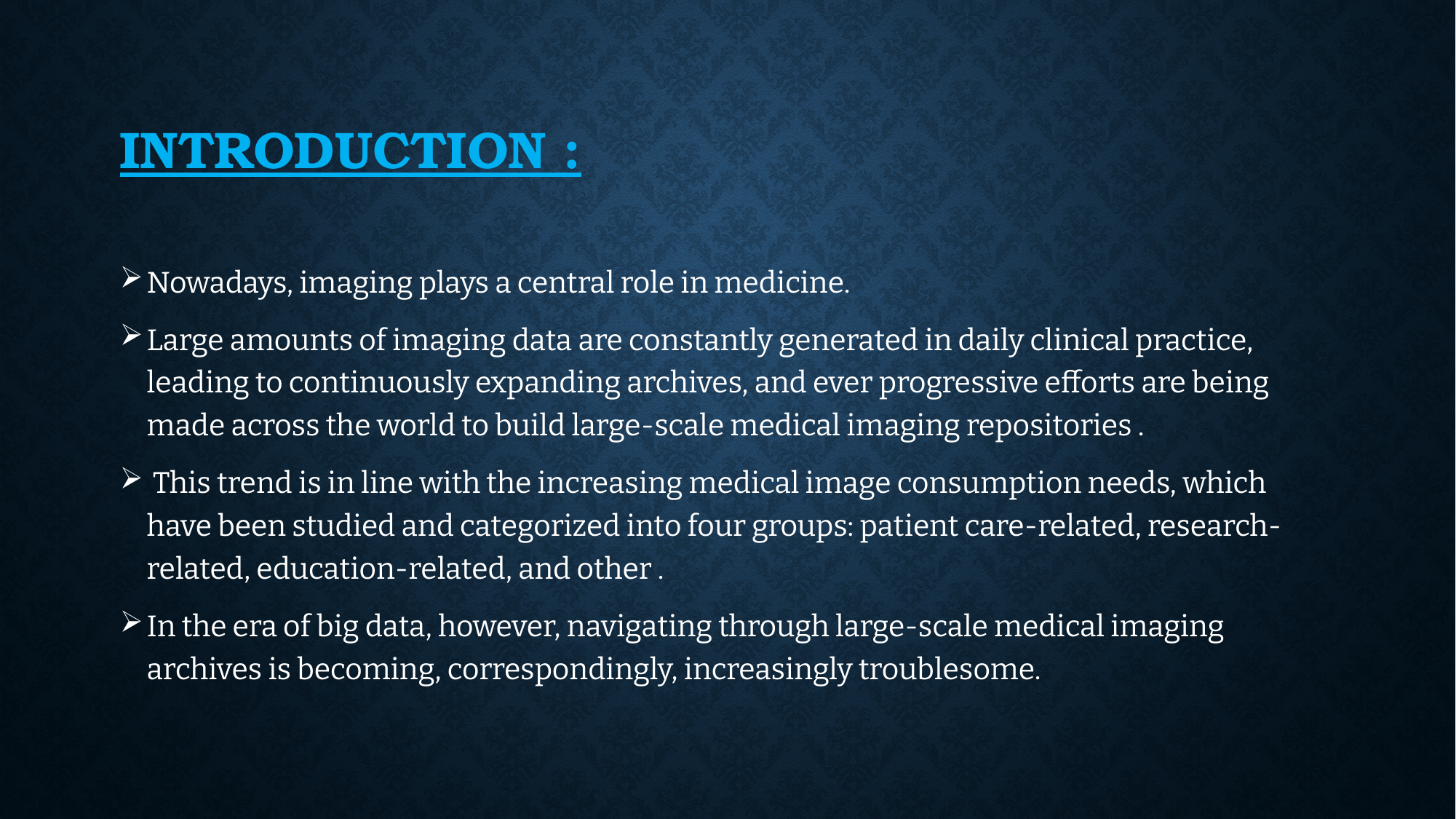

# Introduction :
Nowadays, imaging plays a central role in medicine.
Large amounts of imaging data are constantly generated in daily clinical practice, leading to continuously expanding archives, and ever progressive efforts are being made across the world to build large-scale medical imaging repositories .
 This trend is in line with the increasing medical image consumption needs, which have been studied and categorized into four groups: patient care-related, research-related, education-related, and other .
In the era of big data, however, navigating through large-scale medical imaging archives is becoming, correspondingly, increasingly troublesome.